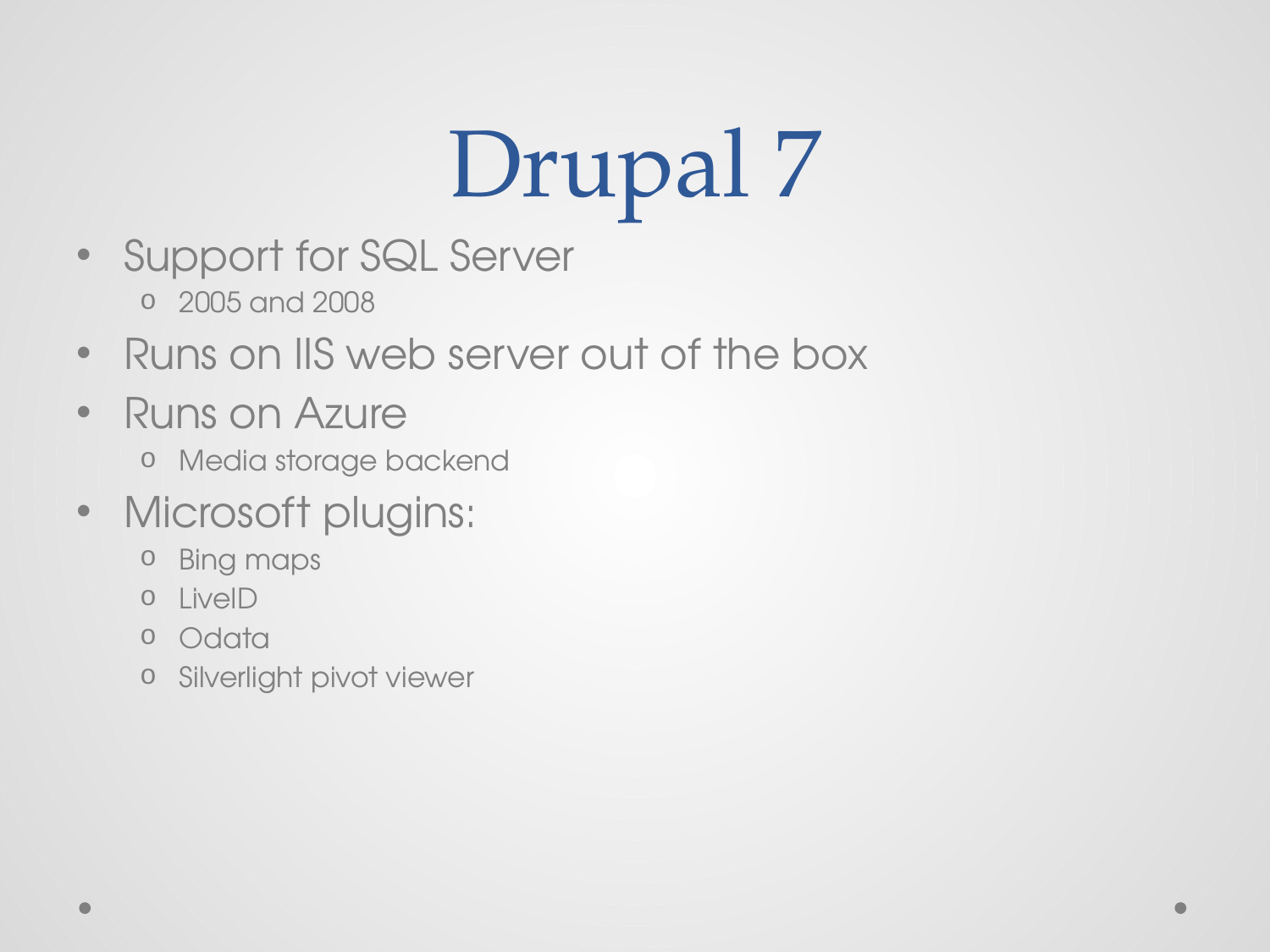

# Drupal 7
Support for SQL Server
2005 and 2008
Runs on IIS web server out of the box
Runs on Azure
Media storage backend
Microsoft plugins:
Bing maps
LiveID
Odata
Silverlight pivot viewer